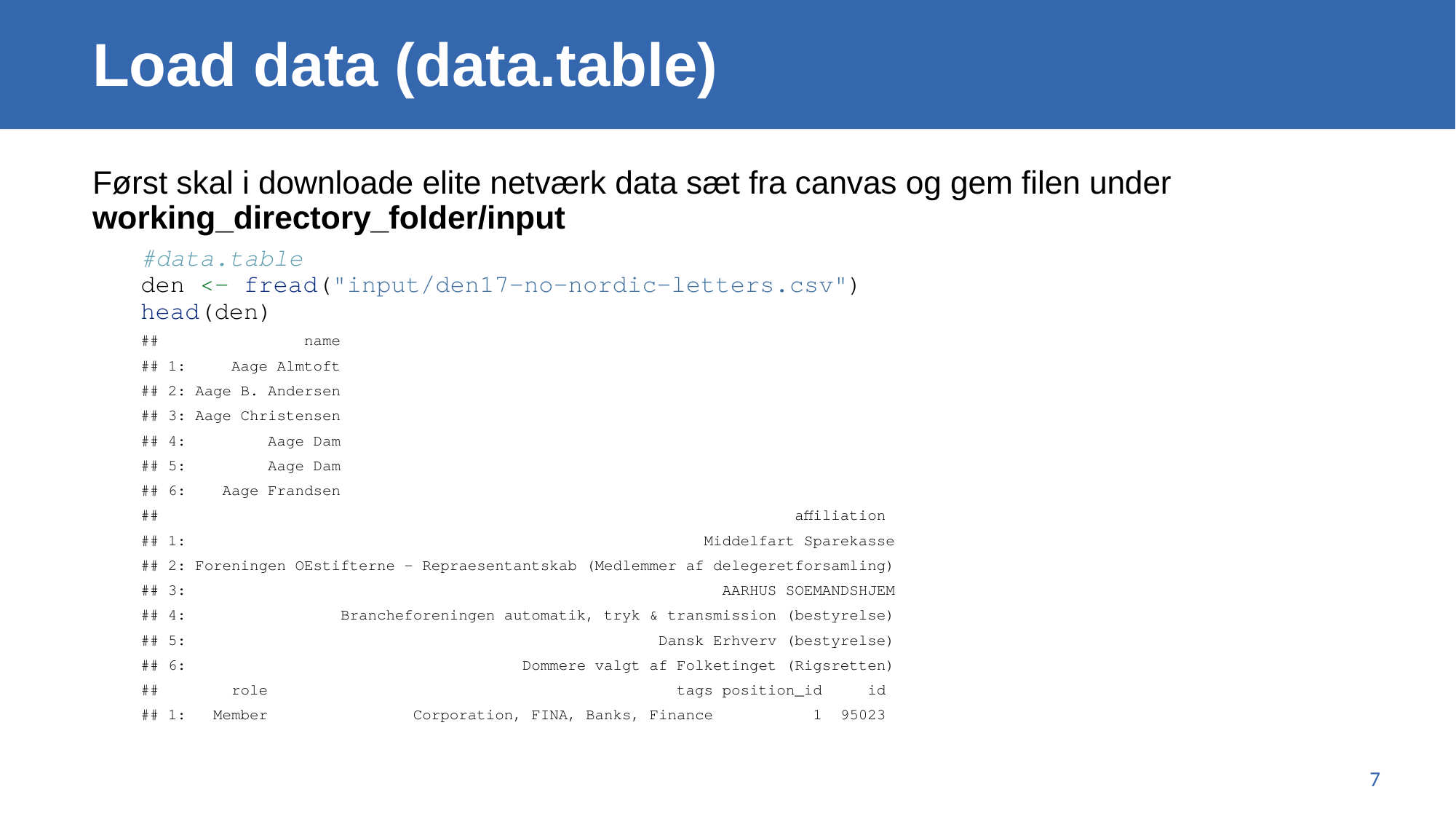

# Load data (data.table)
Først skal i downloade elite netværk data sæt fra canvas og gem filen under working_directory_folder/input
#data.table
den <- fread("input/den17-no-nordic-letters.csv")
head(den)
##                name
## 1:     Aage Almtoft
## 2: Aage B. Andersen
## 3: Aage Christensen
## 4:         Aage Dam
## 5:         Aage Dam
## 6:    Aage Frandsen
##                                                                      affiliation
## 1:                                                         Middelfart Sparekasse
## 2: Foreningen OEstifterne - Repraesentantskab (Medlemmer af delegeretforsamling)
## 3:                                                           AARHUS SOEMANDSHJEM
## 4:                 Brancheforeningen automatik, tryk & transmission (bestyrelse)
## 5:                                                    Dansk Erhverv (bestyrelse)
## 6:                                     Dommere valgt af Folketinget (Rigsretten)
##        role                                             tags position_id     id
## 1:   Member                Corporation, FINA, Banks, Finance           1  95023